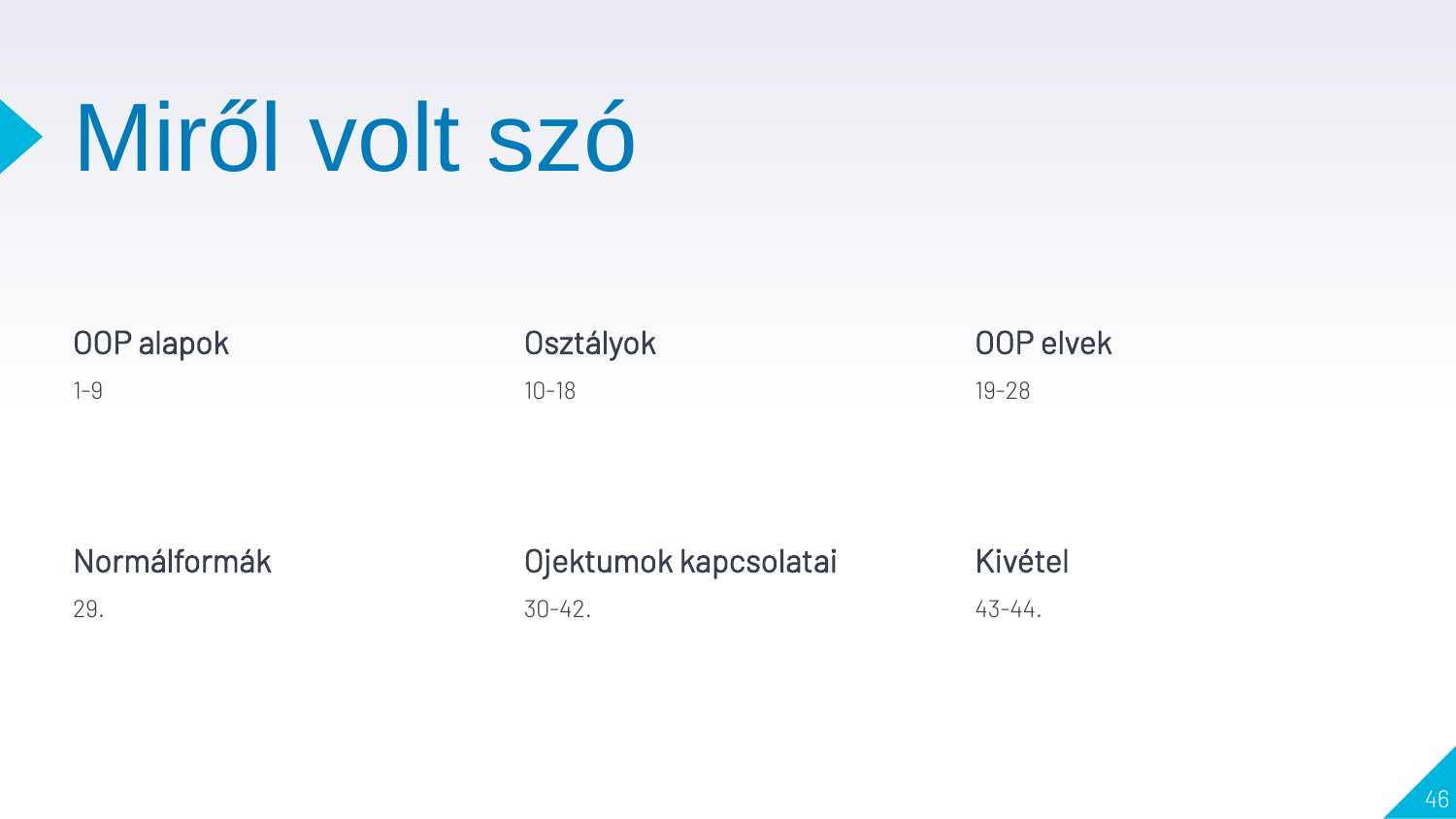

# Miről volt szó
OOP alapok
1-9
Osztályok
10-18
OOP elvek
19-28

Normálformák
29.
Ojektumok kapcsolatai
30-42.
Kivétel
43-44.
46